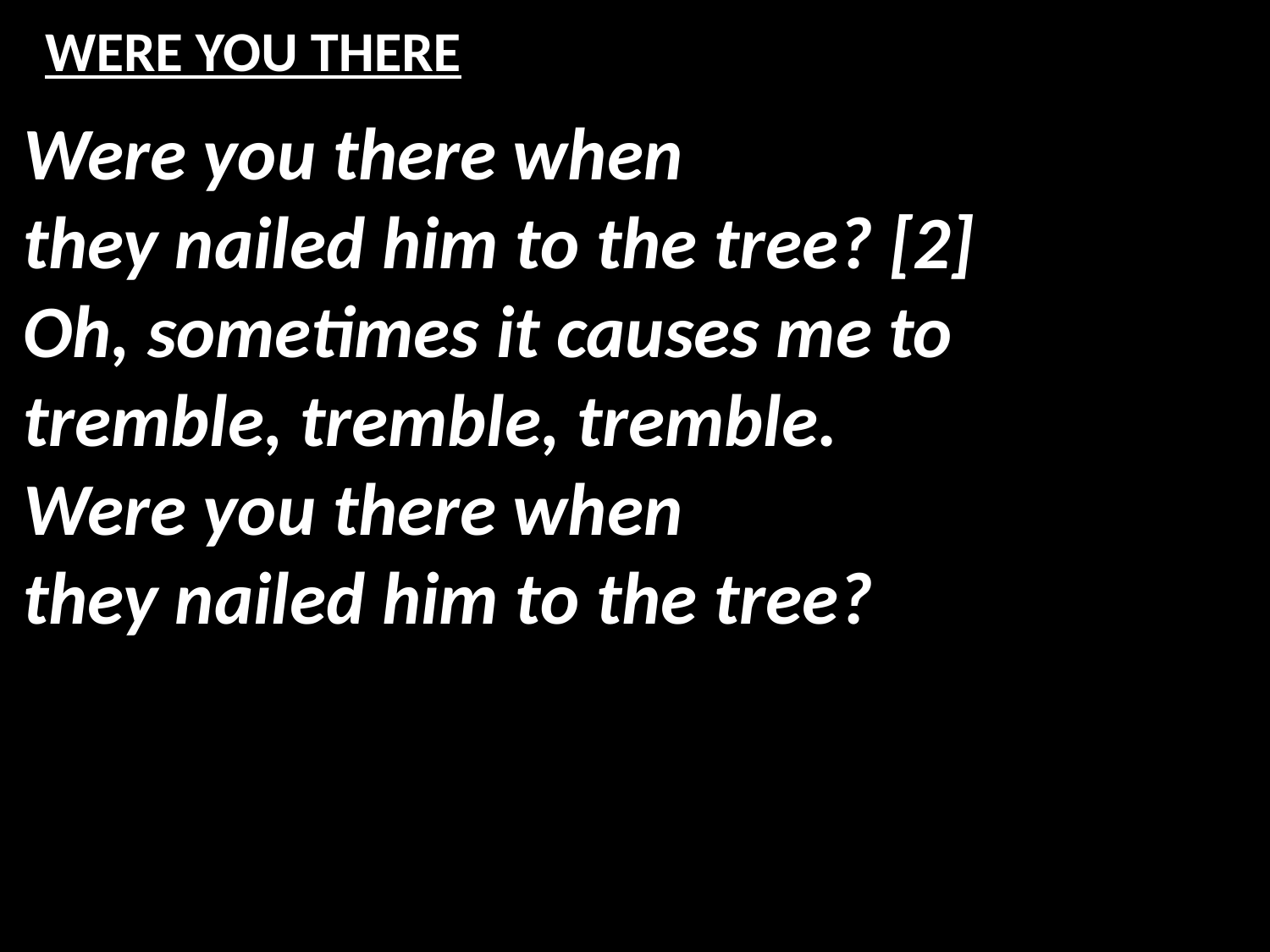

# WERE YOU THERE
Were you there when
they nailed him to the tree? [2]
Oh, sometimes it causes me to
tremble, tremble, tremble.
Were you there when
they nailed him to the tree?